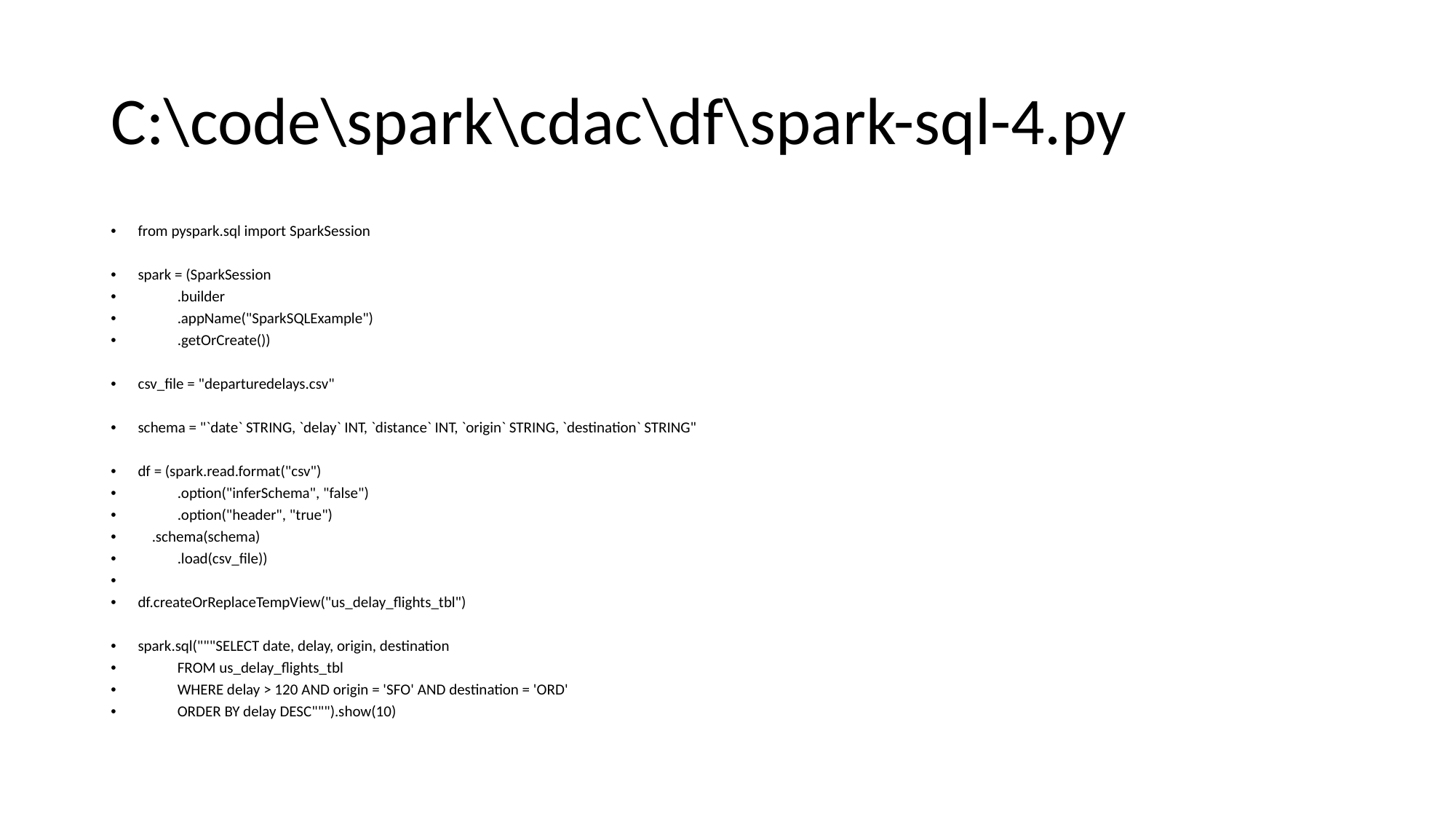

# C:\code\spark\cdac\df\spark-sql-4.py
from pyspark.sql import SparkSession

spark = (SparkSession
	.builder
	.appName("SparkSQLExample")
	.getOrCreate())

csv_file = "departuredelays.csv"

schema = "`date` STRING, `delay` INT, `distance` INT, `origin` STRING, `destination` STRING"

df = (spark.read.format("csv")
	.option("inferSchema", "false")
	.option("header", "true")
    .schema(schema)
	.load(csv_file))

df.createOrReplaceTempView("us_delay_flights_tbl")

spark.sql("""SELECT date, delay, origin, destination
	FROM us_delay_flights_tbl
	WHERE delay > 120 AND origin = 'SFO' AND destination = 'ORD'
	ORDER BY delay DESC""").show(10)